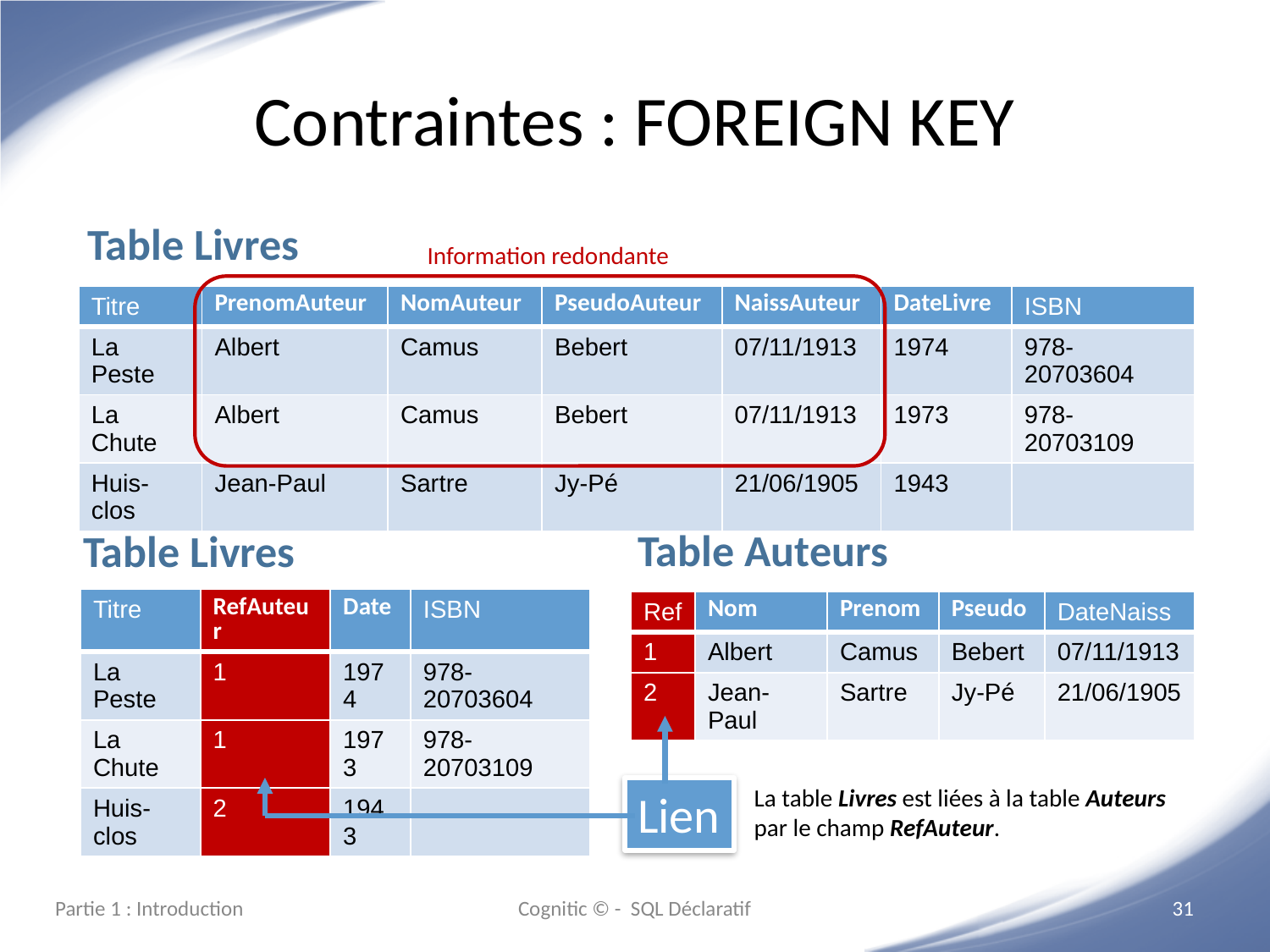

# Contraintes : FOREIGN KEY
Table Livres
Information redondante

| Titre | PrenomAuteur | NomAuteur | PseudoAuteur | NaissAuteur | DateLivre | ISBN |
| --- | --- | --- | --- | --- | --- | --- |
| La Peste | Albert | Camus | Bebert | 07/11/1913 | 1974 | 978-20703604 |
| La Chute | Albert | Camus | Bebert | 07/11/1913 | 1973 | 978-20703109 |
| Huis-clos | Jean-Paul | Sartre | Jy-Pé | 21/06/1905 | 1943 |  |
Table Auteurs
Table Livres
| Titre | RefAuteur | Date | ISBN |
| --- | --- | --- | --- |
| La Peste | 1 | 1974 | 978-20703604 |
| La Chute | 1 | 1973 | 978-20703109 |
| Huis-clos | 2 | 1943 |  |
| Ref | Nom | Prenom | Pseudo | DateNaiss |
| --- | --- | --- | --- | --- |
| 1 | Albert | Camus | Bebert | 07/11/1913 |
| 2 | Jean-Paul | Sartre | Jy-Pé | 21/06/1905 |
La table Livres est liées à la table Auteurs
par le champ RefAuteur.
Lien
Partie 1 : Introduction
Cognitic © -  SQL Déclaratif
31